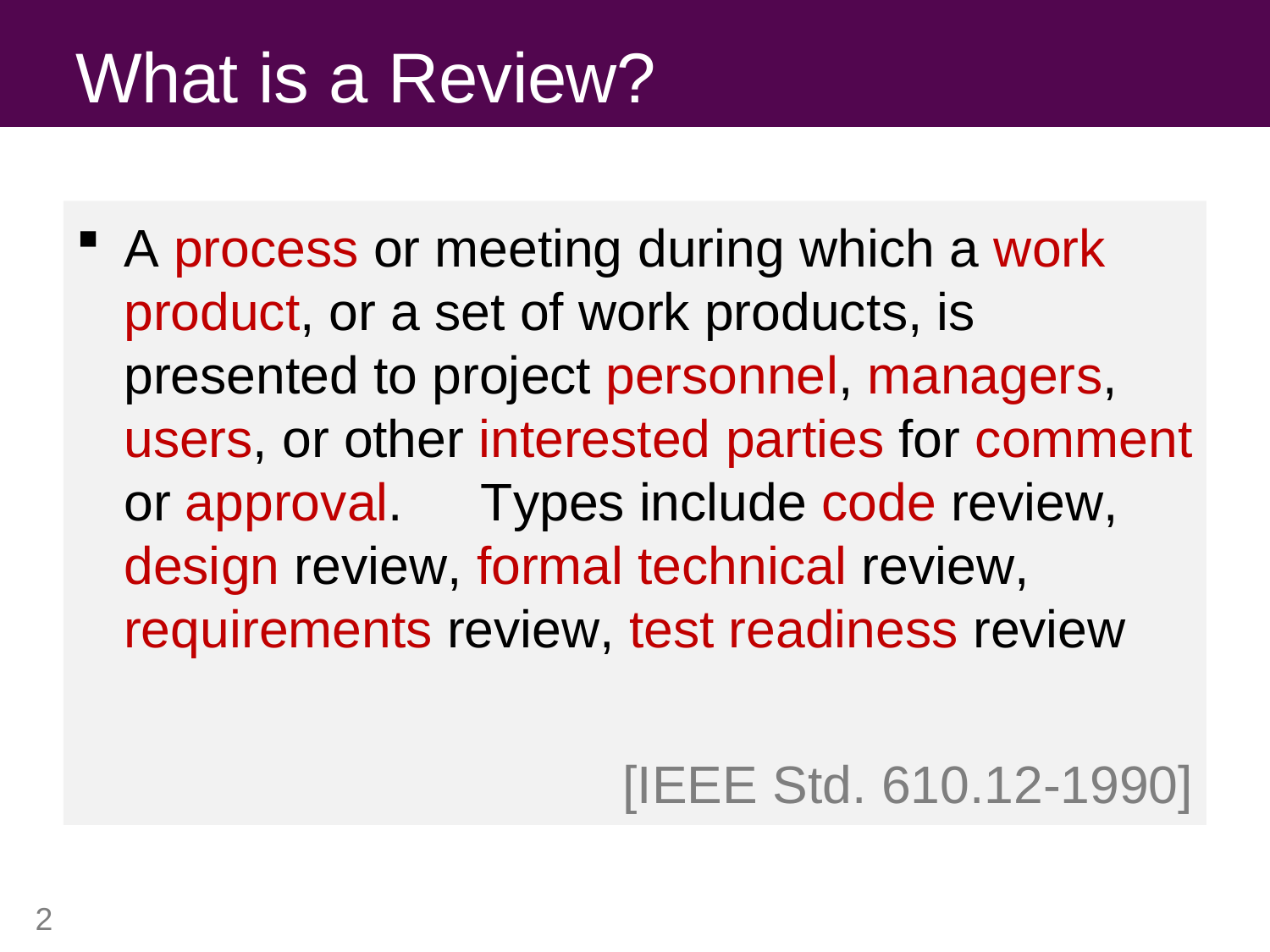

# What is a Review?

A process or meeting during which a work product, or a set of work products, is presented to project personnel, managers, users, or other interested parties for comment or approval.	Types include code review, design review, formal technical review, requirements review, test readiness review

[IEEE Std. 610.12-1990]
2